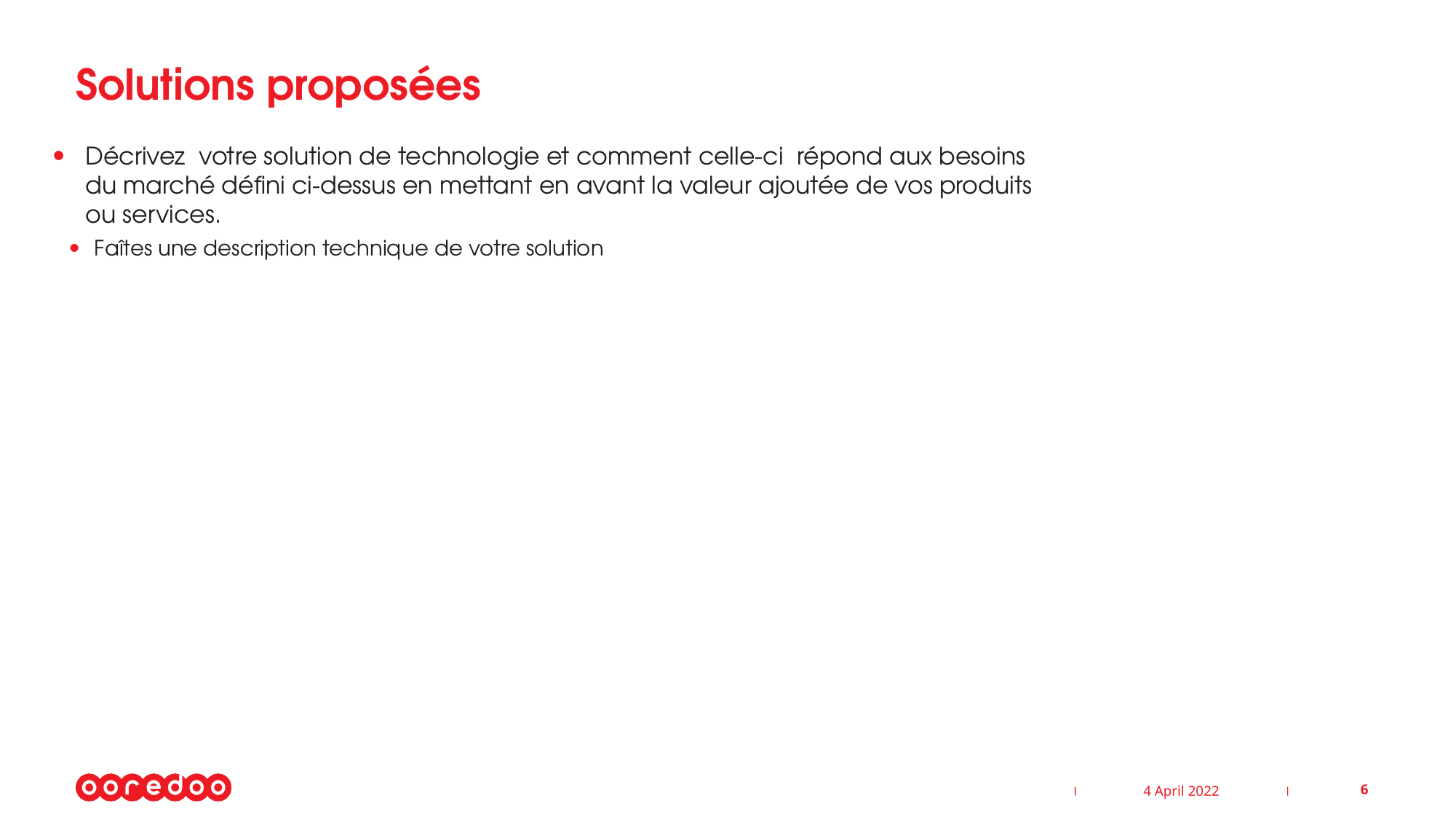

# Solutions proposées
Décrivez  votre solution de technologie et comment celle-ci  répond aux besoins du marché défini ci-dessus en mettant en avant la valeur ajoutée de vos produits ou services.
Faîtes une description technique de votre solution

4 April 2022

6